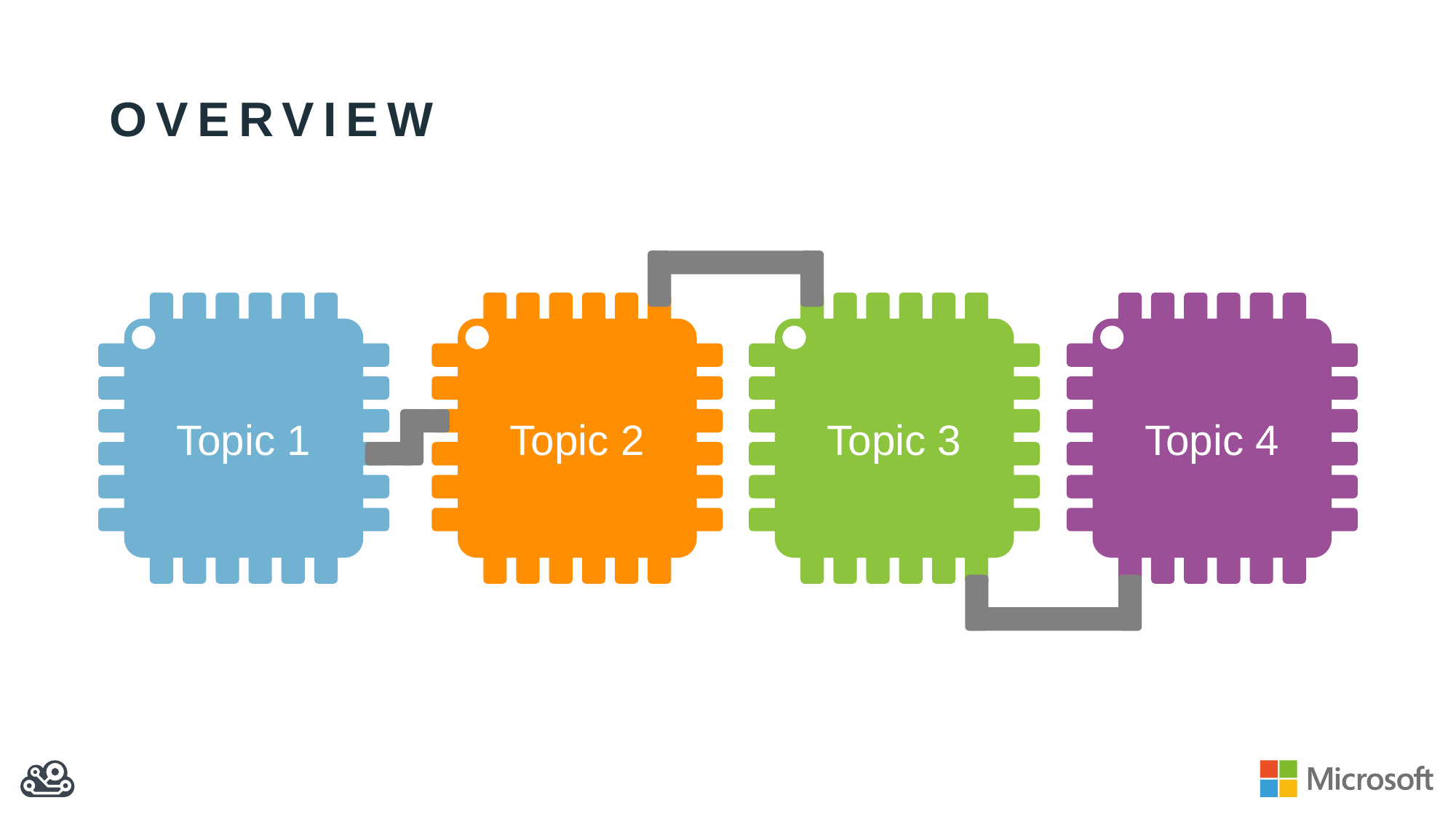

# Overview

Topic 3
Topic 1
Topic 2

Topic 4